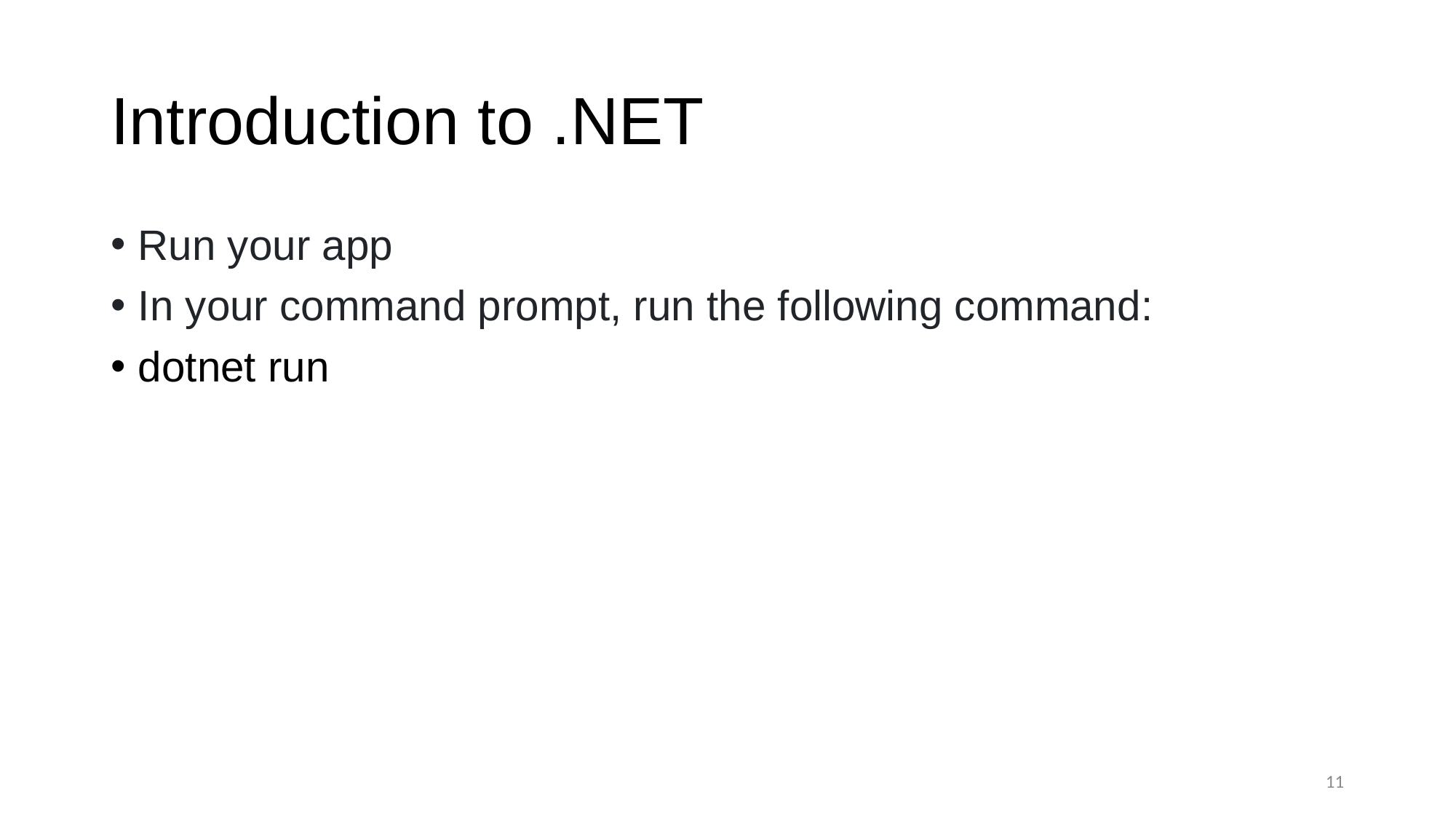

# Introduction to .NET
Run your app
In your command prompt, run the following command:
dotnet run

11